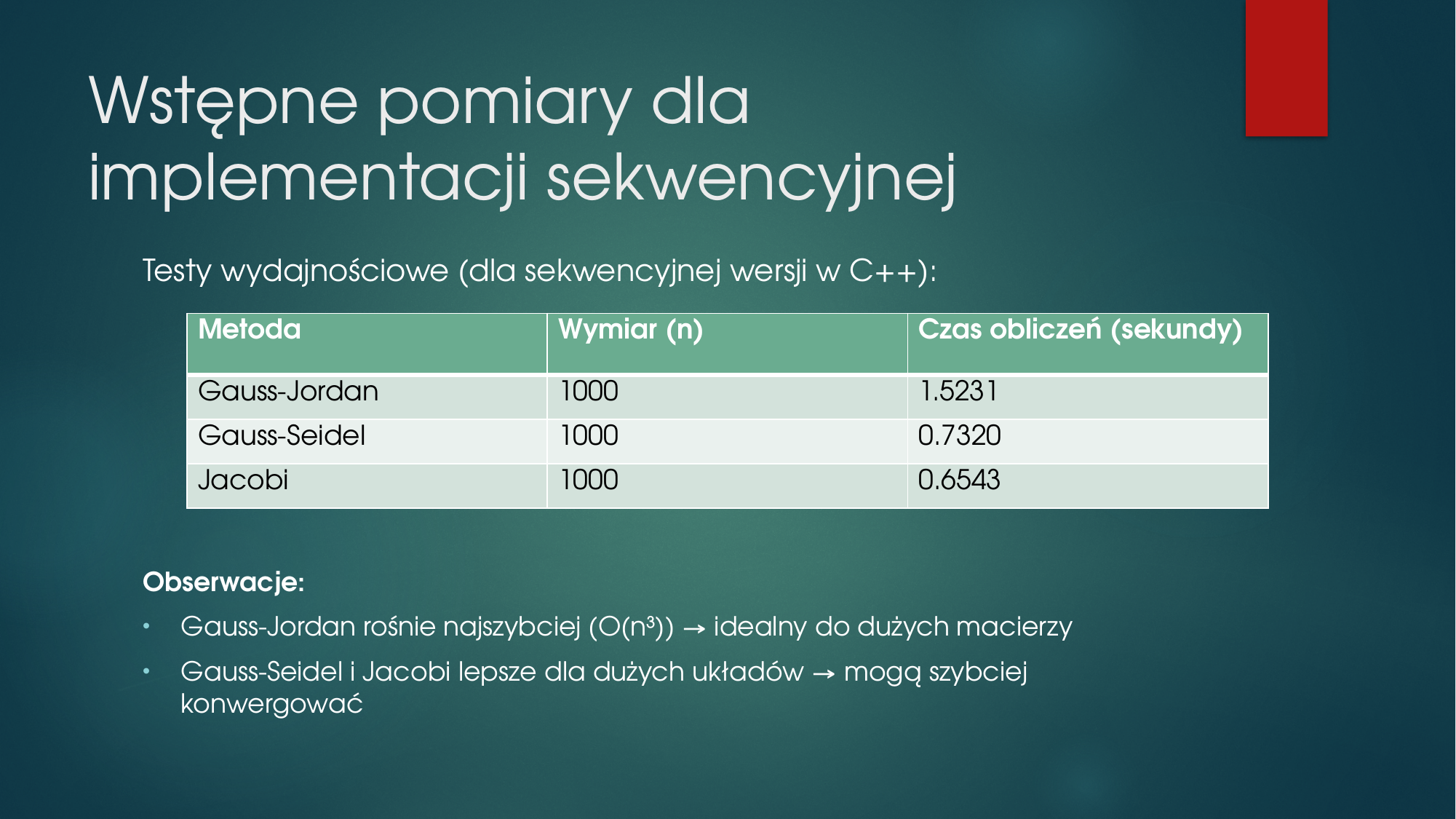

# Wstępne pomiary dla implementacji sekwencyjnej
Testy wydajnościowe (dla sekwencyjnej wersji w C++):
| Metoda | Wymiar (n) | Czas obliczeń (sekundy) |
| --- | --- | --- |
| Gauss-Jordan | 1000 | 1.5231 |
| Gauss-Seidel | 1000 | 0.7320 |
| Jacobi | 1000 | 0.6543 |
Obserwacje:
Gauss-Jordan rośnie najszybciej (O(n³)) → idealny do dużych macierzy
Gauss-Seidel i Jacobi lepsze dla dużych układów → mogą szybciej konwergować